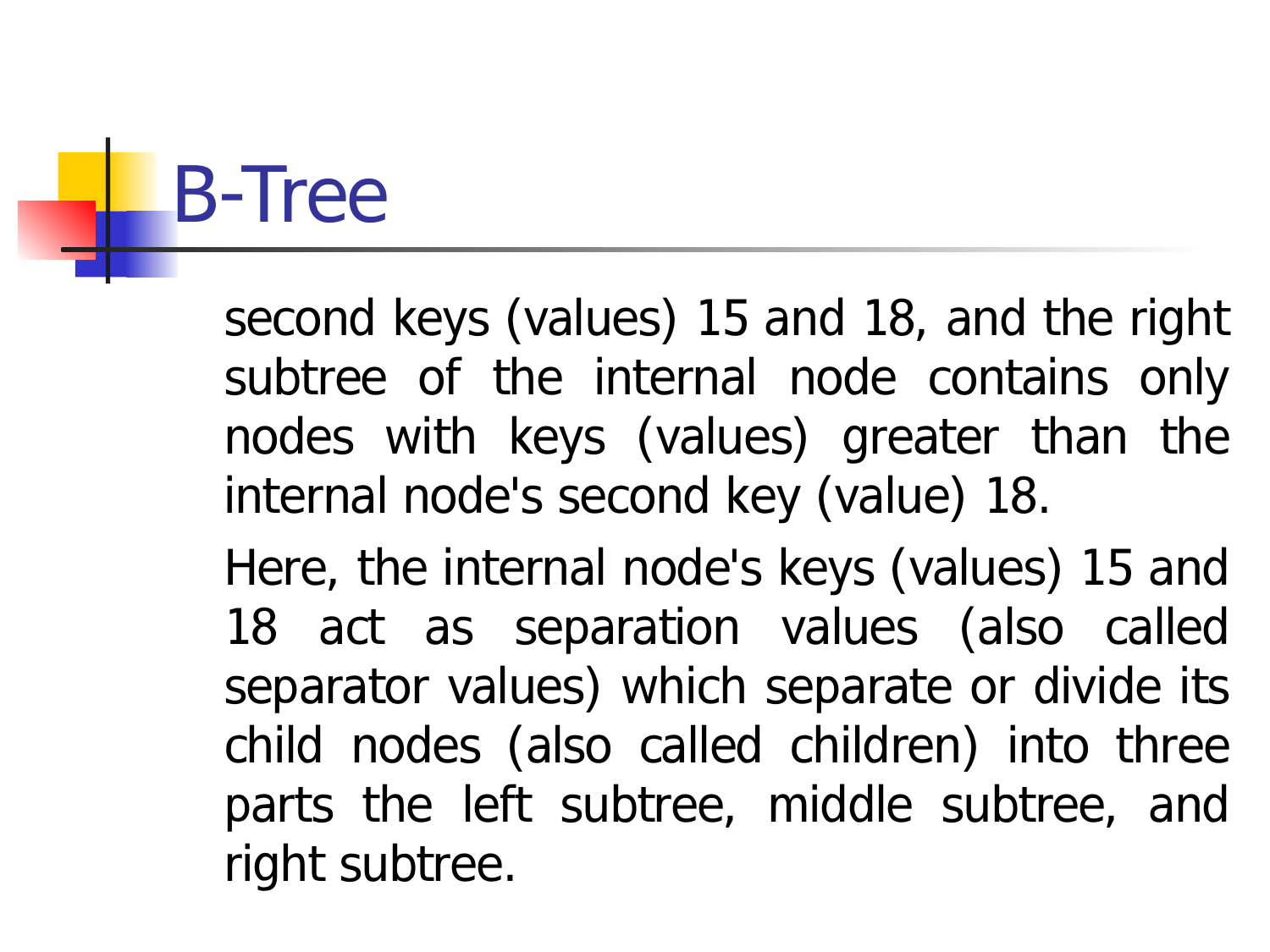

# B-Tree
	second keys (values) 15 and 18, and the right subtree of the internal node contains only nodes with keys (values) greater than the internal node's second key (value) 18.

	Here, the internal node's keys (values) 15 and 18 act as separation values (also called separator values) which separate or divide its child nodes (also called children) into three parts the left subtree, middle subtree, and right subtree.